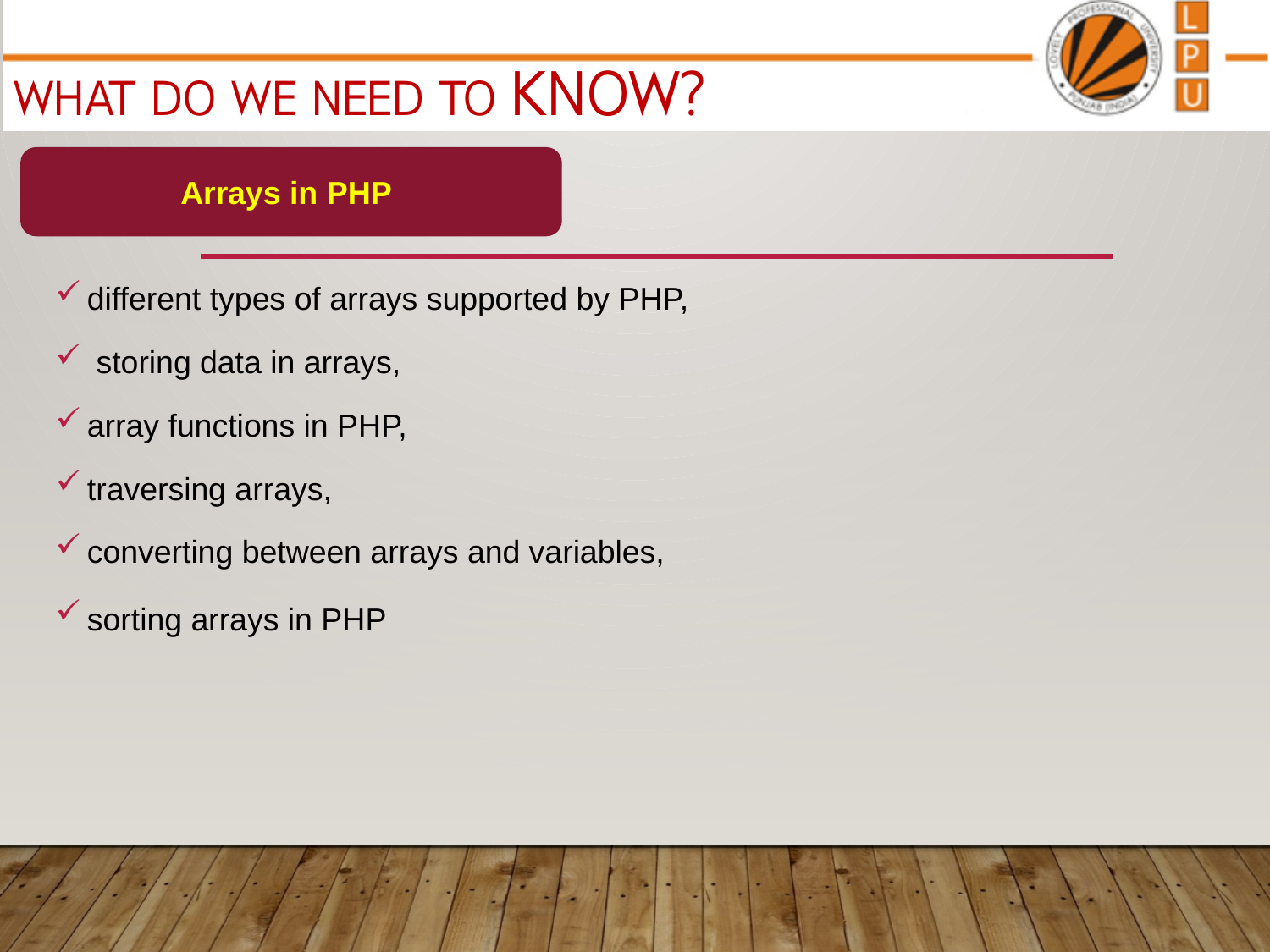

# What do we need to know?

Arrays in PHP
different types of arrays supported by PHP,
 storing data in arrays,
array functions in PHP,
traversing arrays,
converting between arrays and variables,
sorting arrays in PHP